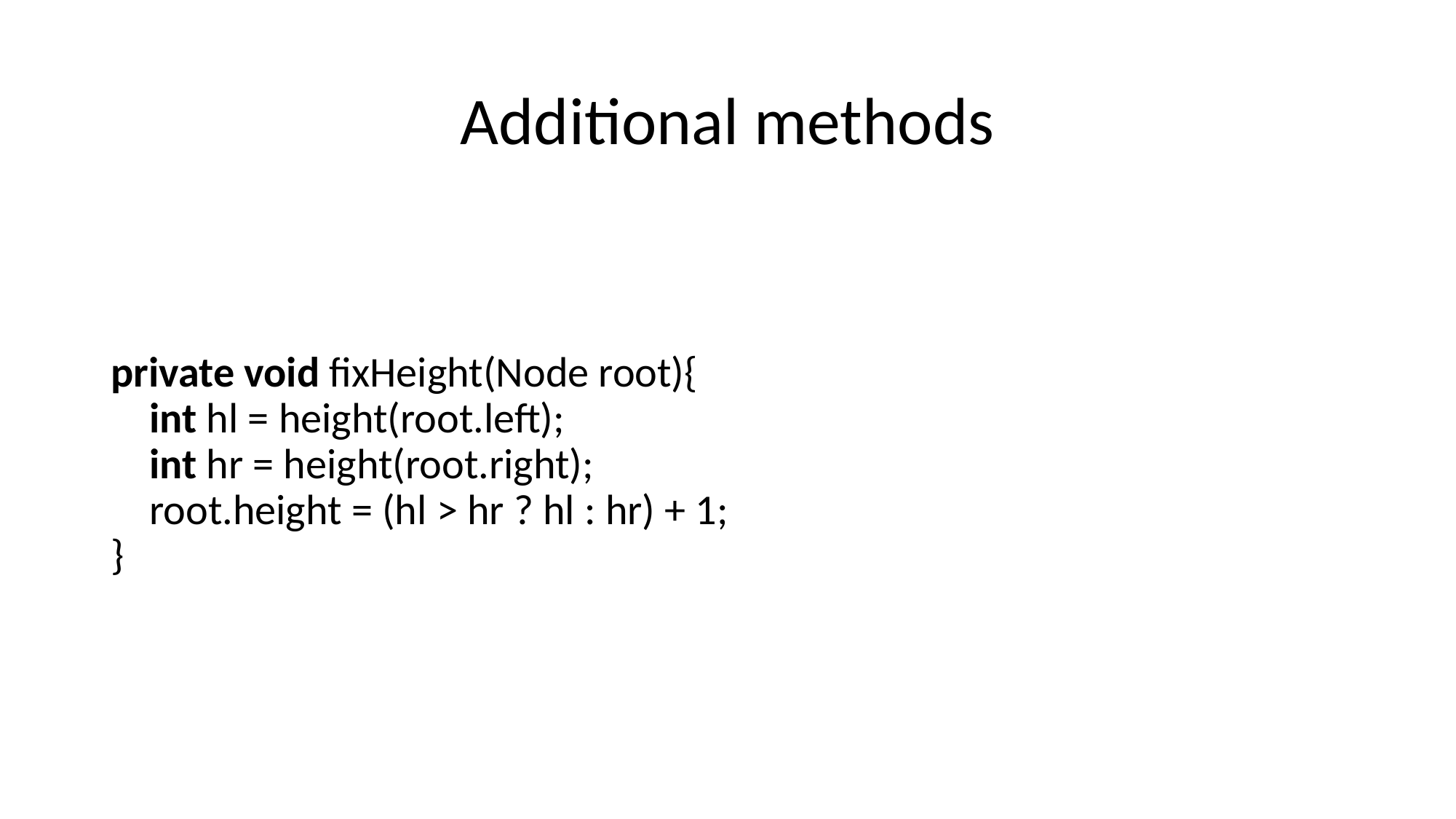

# Additional methods

private void fixHeight(Node root){
    int hl = height(root.left);
    int hr = height(root.right);
    root.height = (hl > hr ? hl : hr) + 1;
}